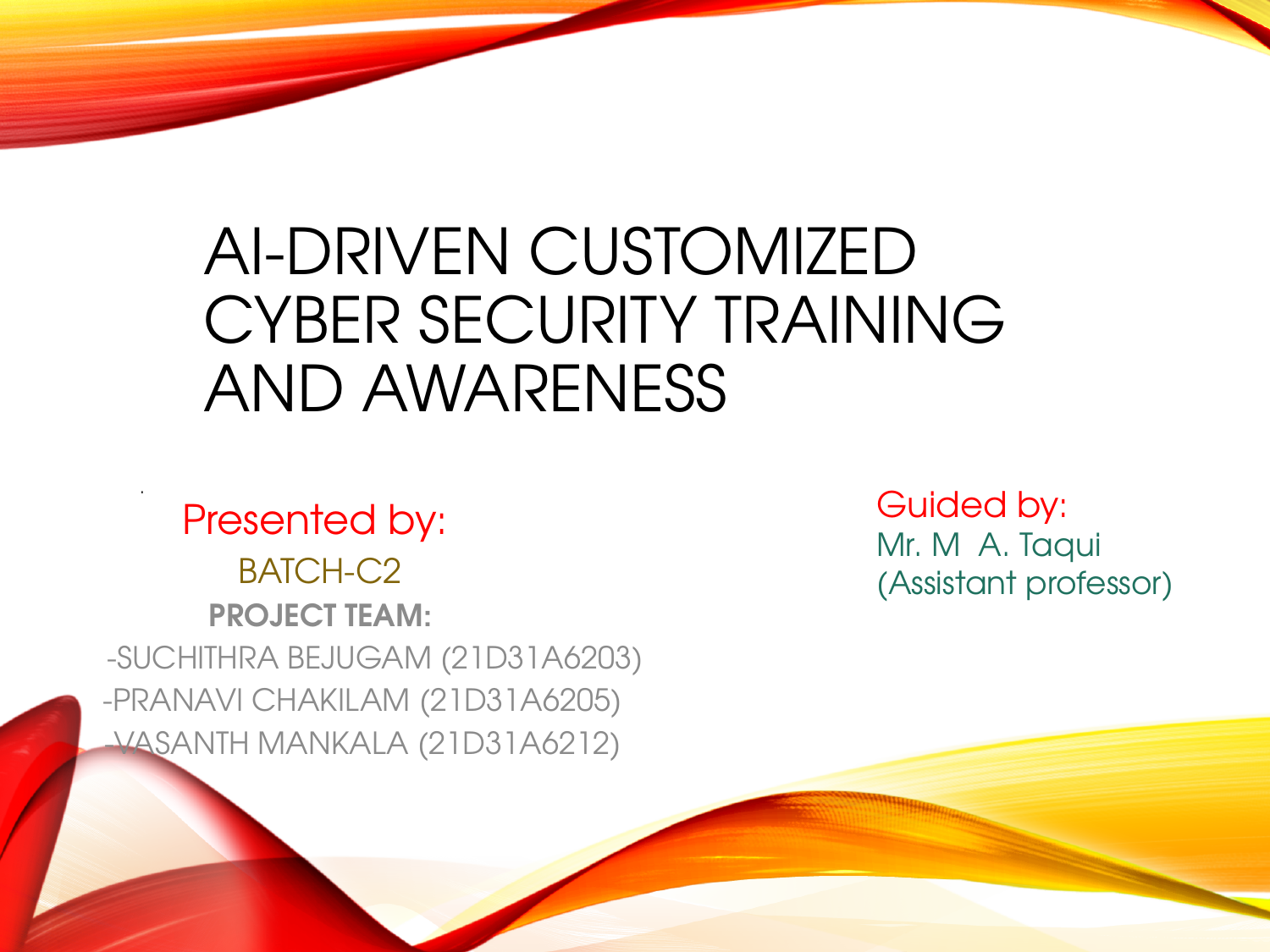

AI-DRIVEN CUSTOMIZED CYBER SECURITY TRAINING AND AWARENESS
# .
Guided by:
Mr. M  A. Taqui
(Assistant professor)
Presented by:
BATCH-C2
PROJECT TEAM:
             -SUCHITHRA BEJUGAM (21D31A6203)
          -PRANAVI CHAKILAM (21D31A6205)
          -VASANTH MANKALA (21D31A6212)